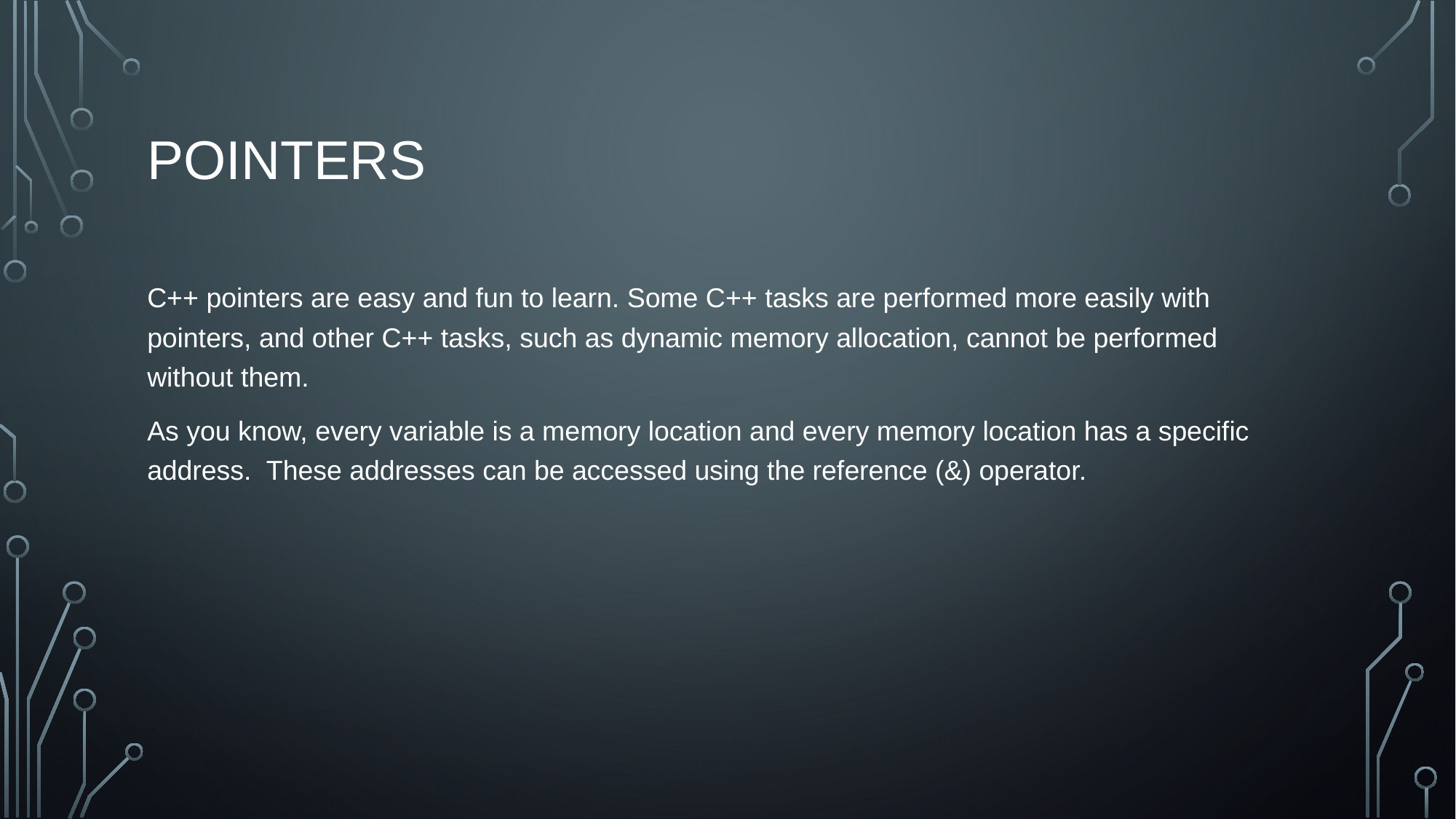

# pointers
C++ pointers are easy and fun to learn. Some C++ tasks are performed more easily with pointers, and other C++ tasks, such as dynamic memory allocation, cannot be performed without them.
As you know, every variable is a memory location and every memory location has a specific address.  These addresses can be accessed using the reference (&) operator.